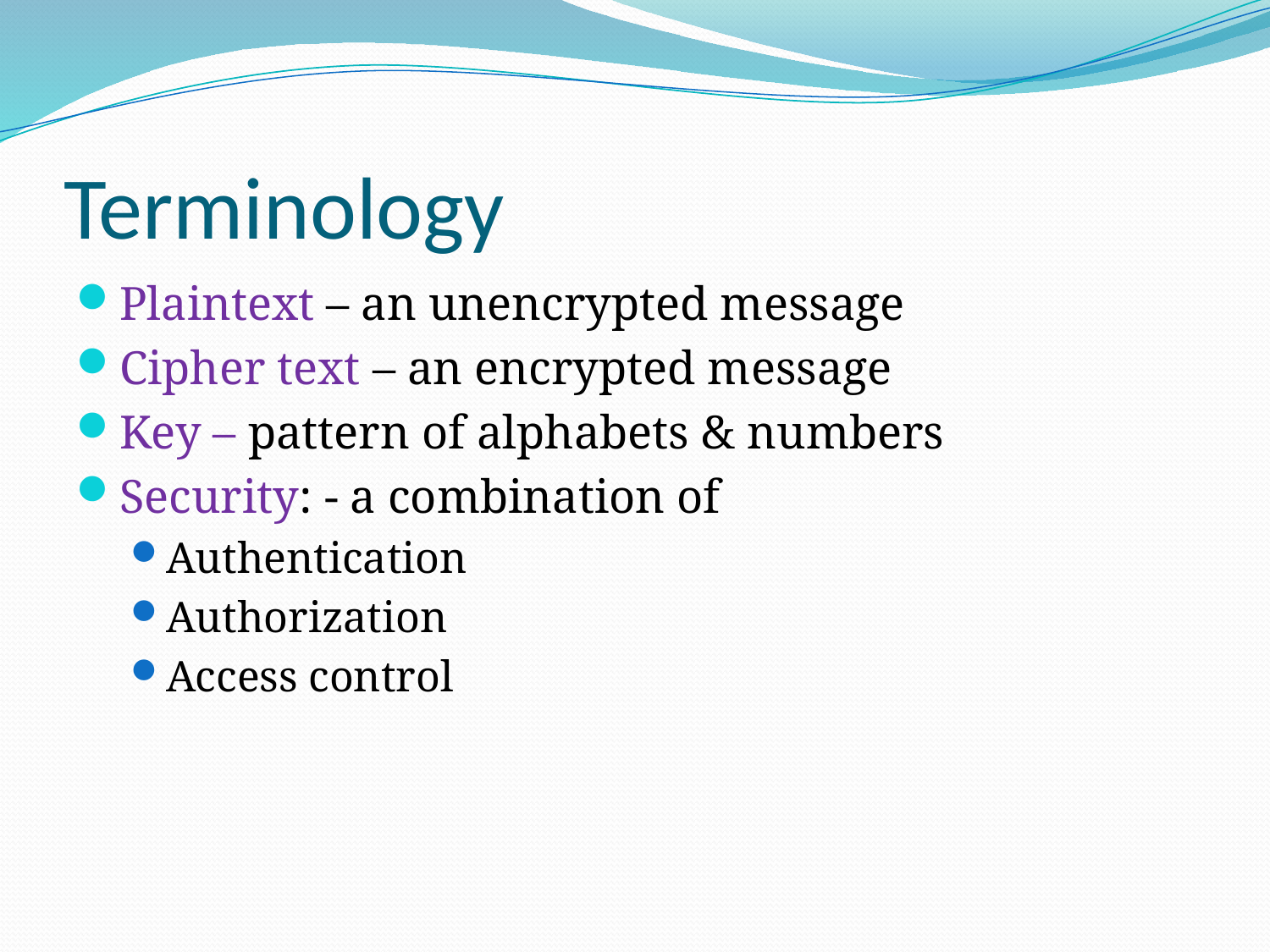

# Terminology
Plaintext – an unencrypted message
Cipher text – an encrypted message
Key – pattern of alphabets & numbers
Security: - a combination of
Authentication
Authorization
Access control